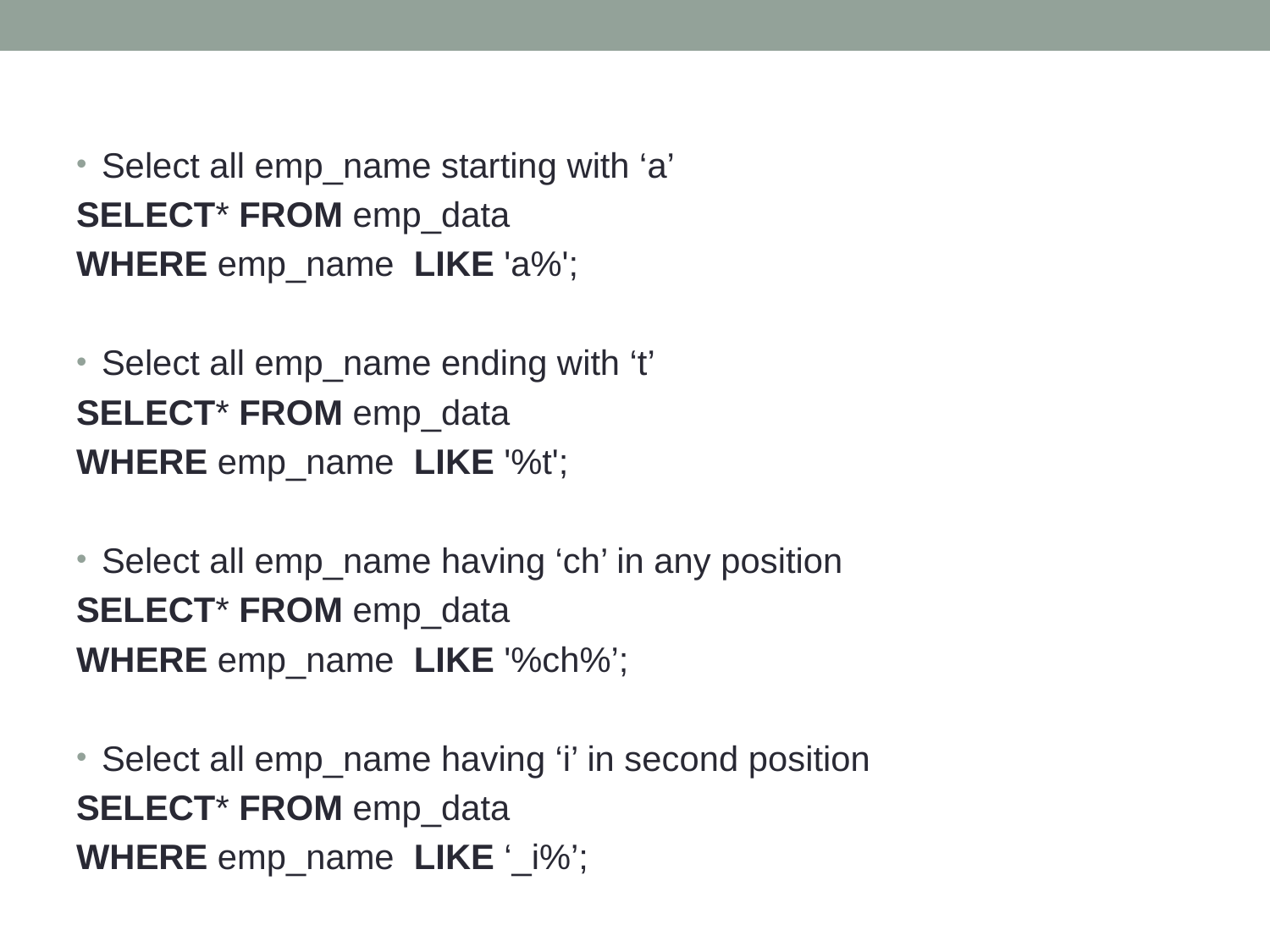

Select all emp_name starting with ‘a’
SELECT* FROM emp_data
WHERE emp_name  LIKE 'a%';

Select all emp_name ending with ‘t’
SELECT* FROM emp_data
WHERE emp_name  LIKE '%t';

Select all emp_name having ‘ch’ in any position
SELECT* FROM emp_data
WHERE emp_name  LIKE '%ch%’;

Select all emp_name having ‘i’ in second position
SELECT* FROM emp_data
WHERE emp_name  LIKE ‘_i%’;